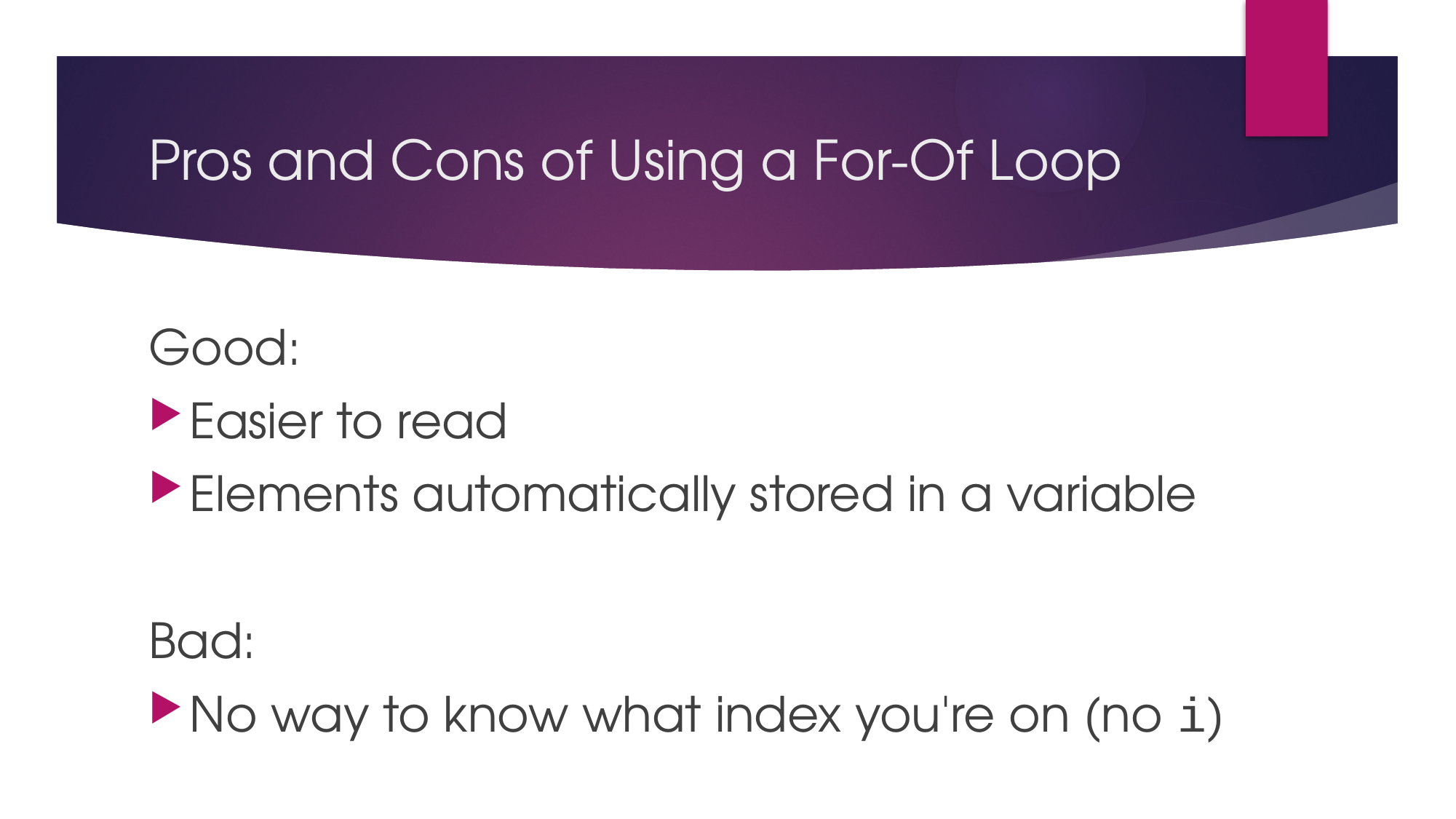

# Pros and Cons of Using a For-Of Loop
Good:
Easier to read
Elements automatically stored in a variable

Bad:
No way to know what index you're on (no i)